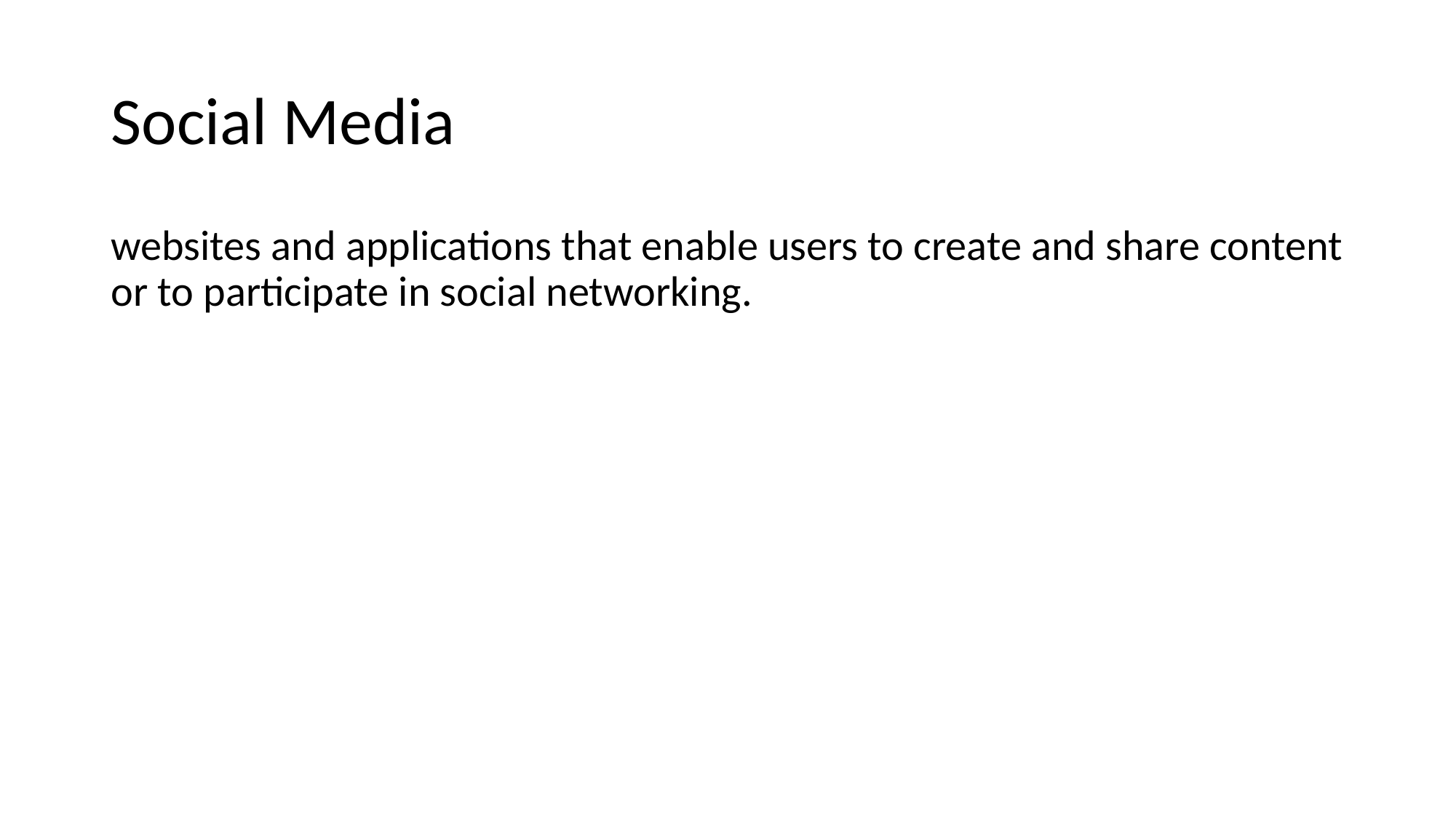

# Social Media
websites and applications that enable users to create and share content or to participate in social networking.